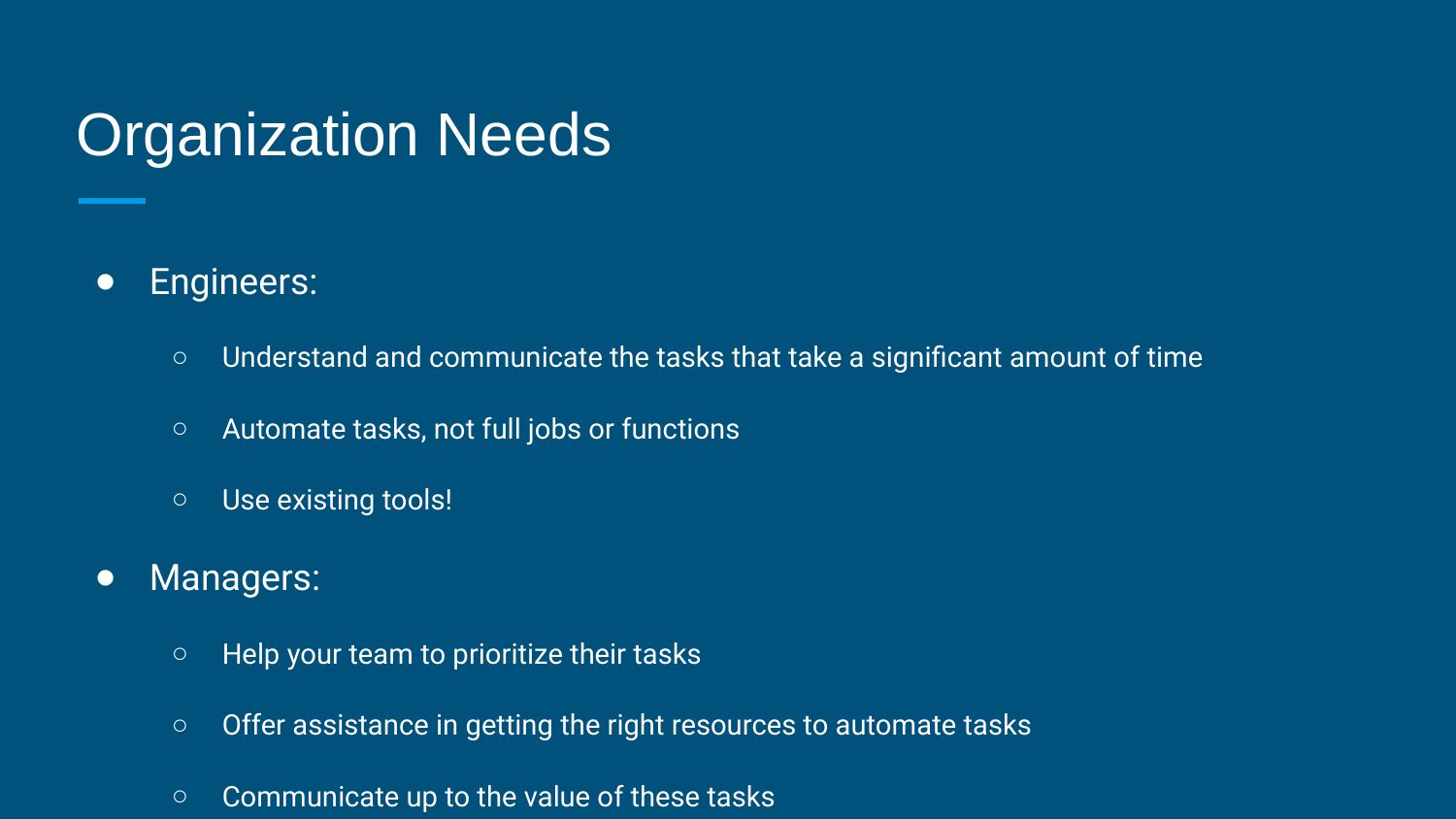

# Organization Needs
Engineers:
Understand and communicate the tasks that take a significant amount of time
Automate tasks, not full jobs or functions
Use existing tools!
Managers:
Help your team to prioritize their tasks
Offer assistance in getting the right resources to automate tasks
Communicate up to the value of these tasks
Help developers and engineers avoid the ‘Not Invented Here’ syndrome
Executives:
Trust, but verify
Provide resources (training, infrastructure, time, buy-in) to support automation